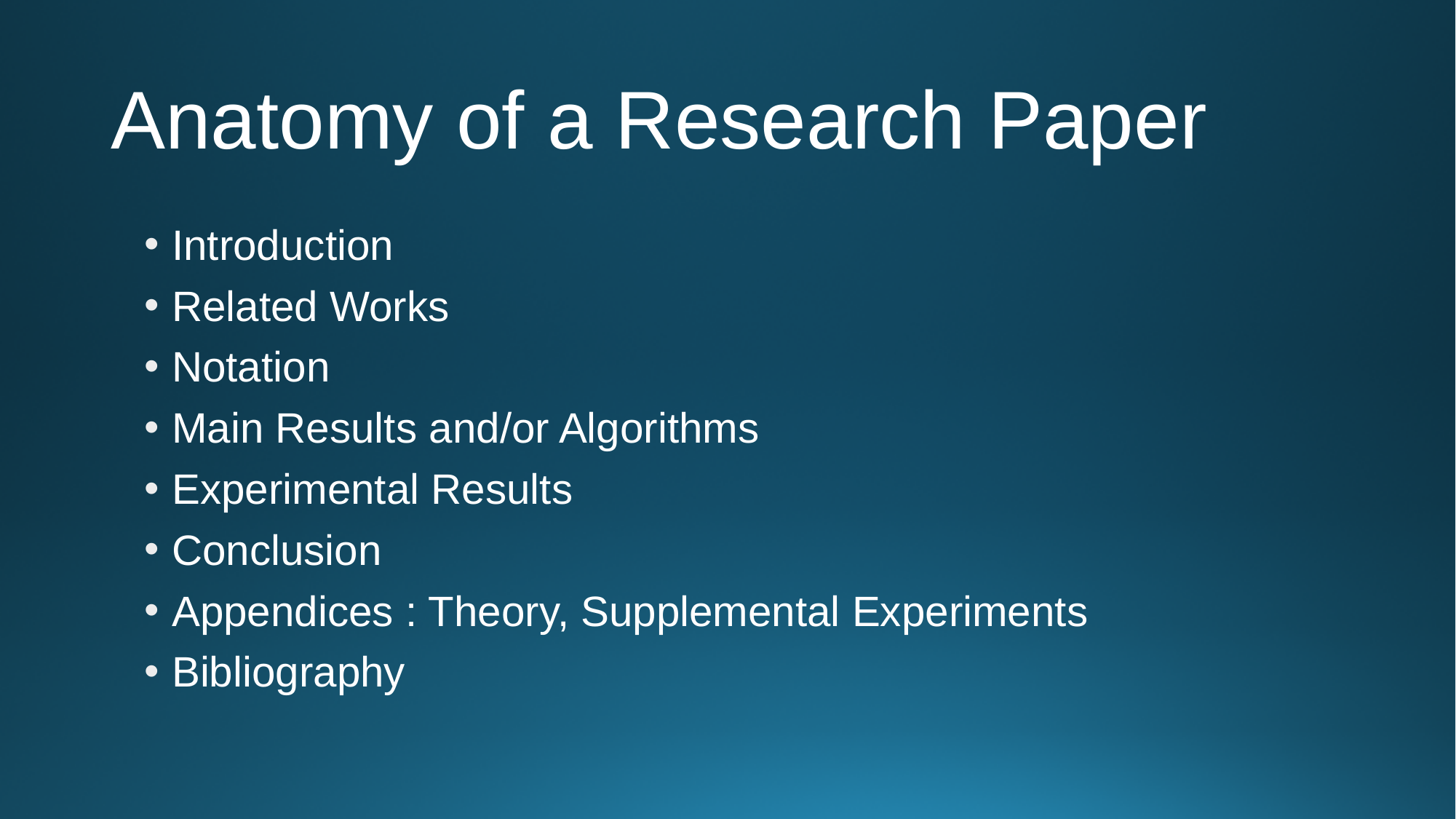

# Anatomy of a Research Paper
Introduction
Related Works
Notation
Main Results and/or Algorithms
Experimental Results
Conclusion
Appendices : Theory, Supplemental Experiments
Bibliography